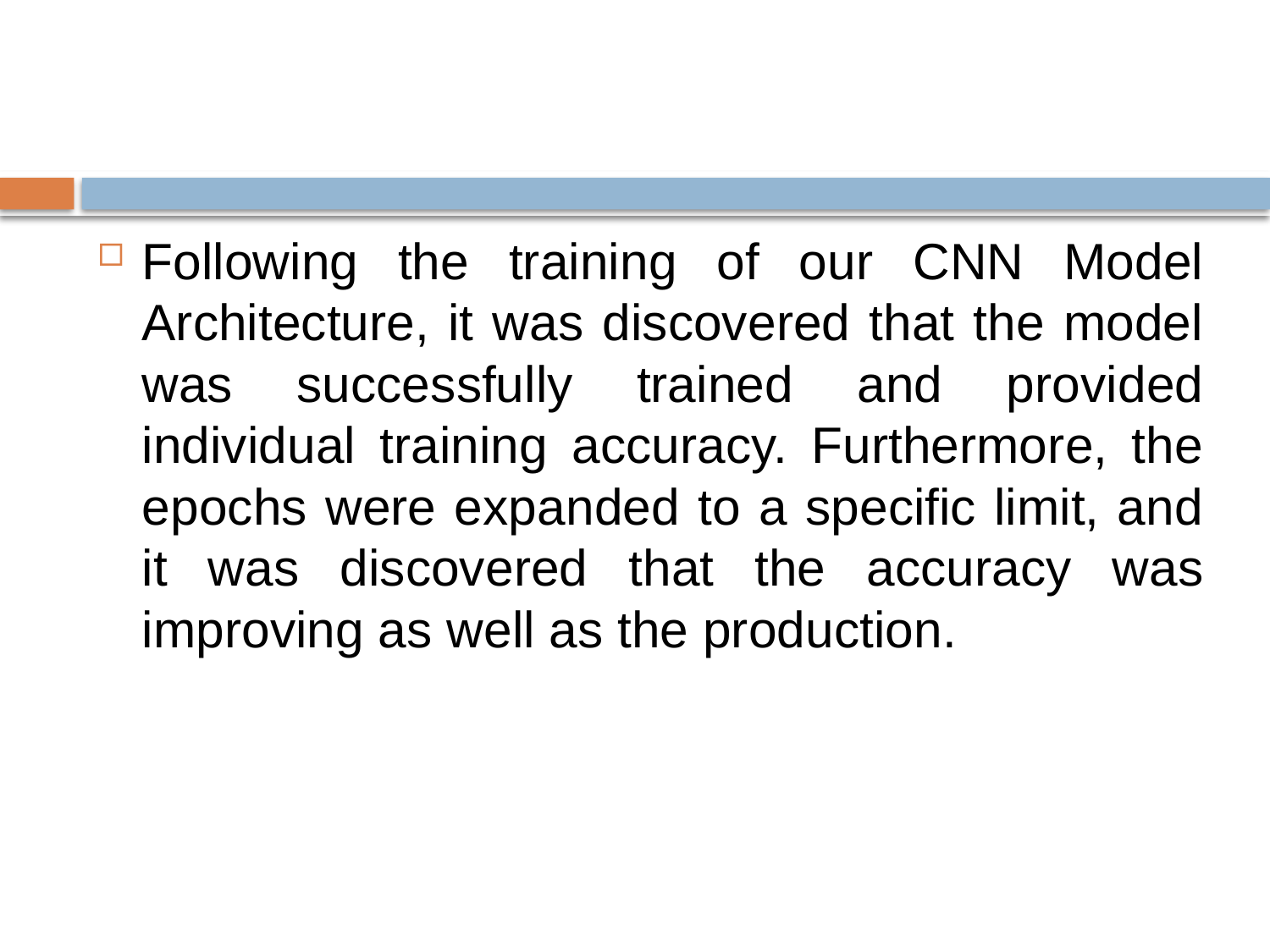

#
Following the training of our CNN Model Architecture, it was discovered that the model was successfully trained and provided individual training accuracy. Furthermore, the epochs were expanded to a specific limit, and it was discovered that the accuracy was improving as well as the production.